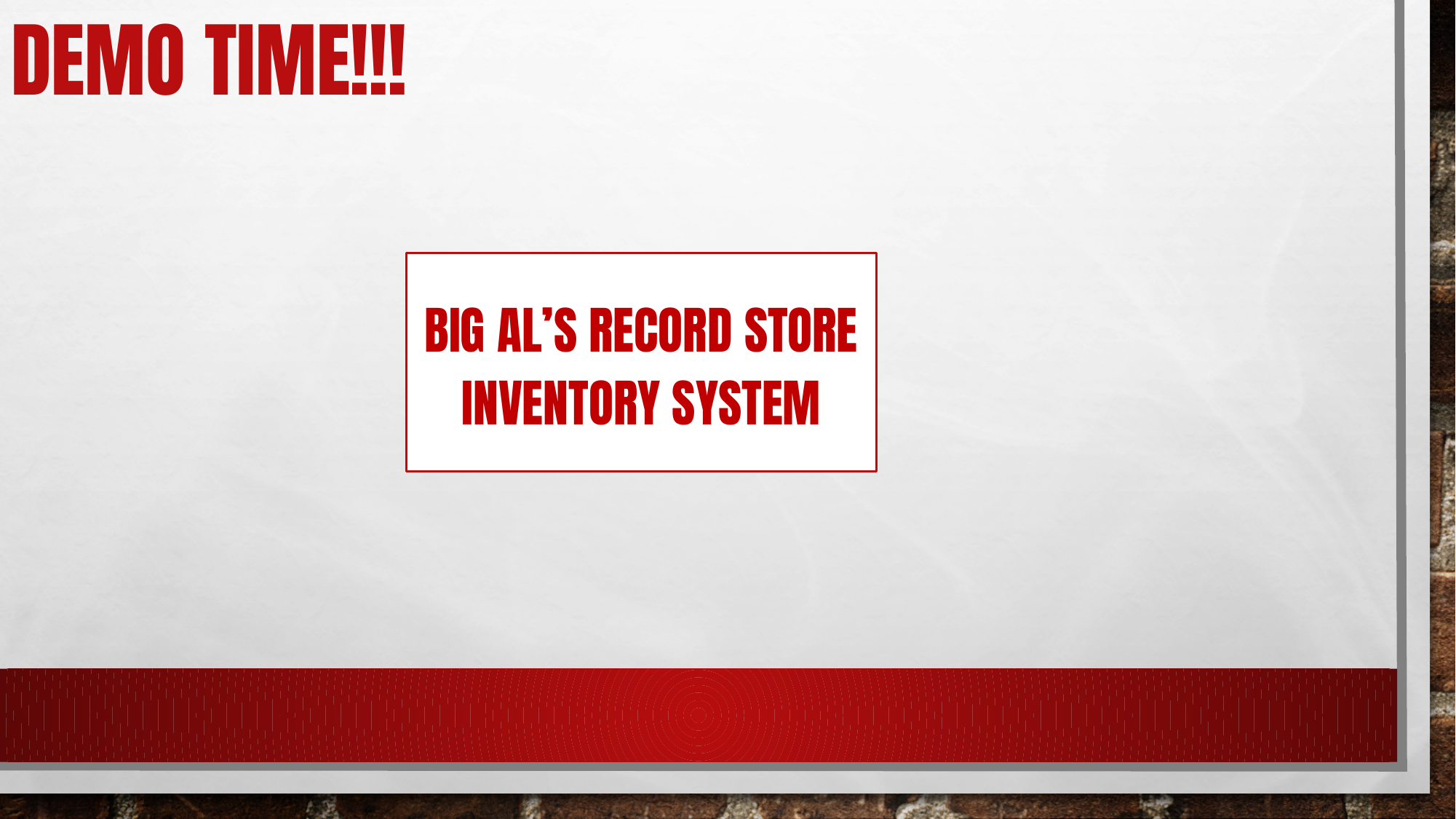

# DEMO TIME!!!
Big Al’s Record Store Inventory System